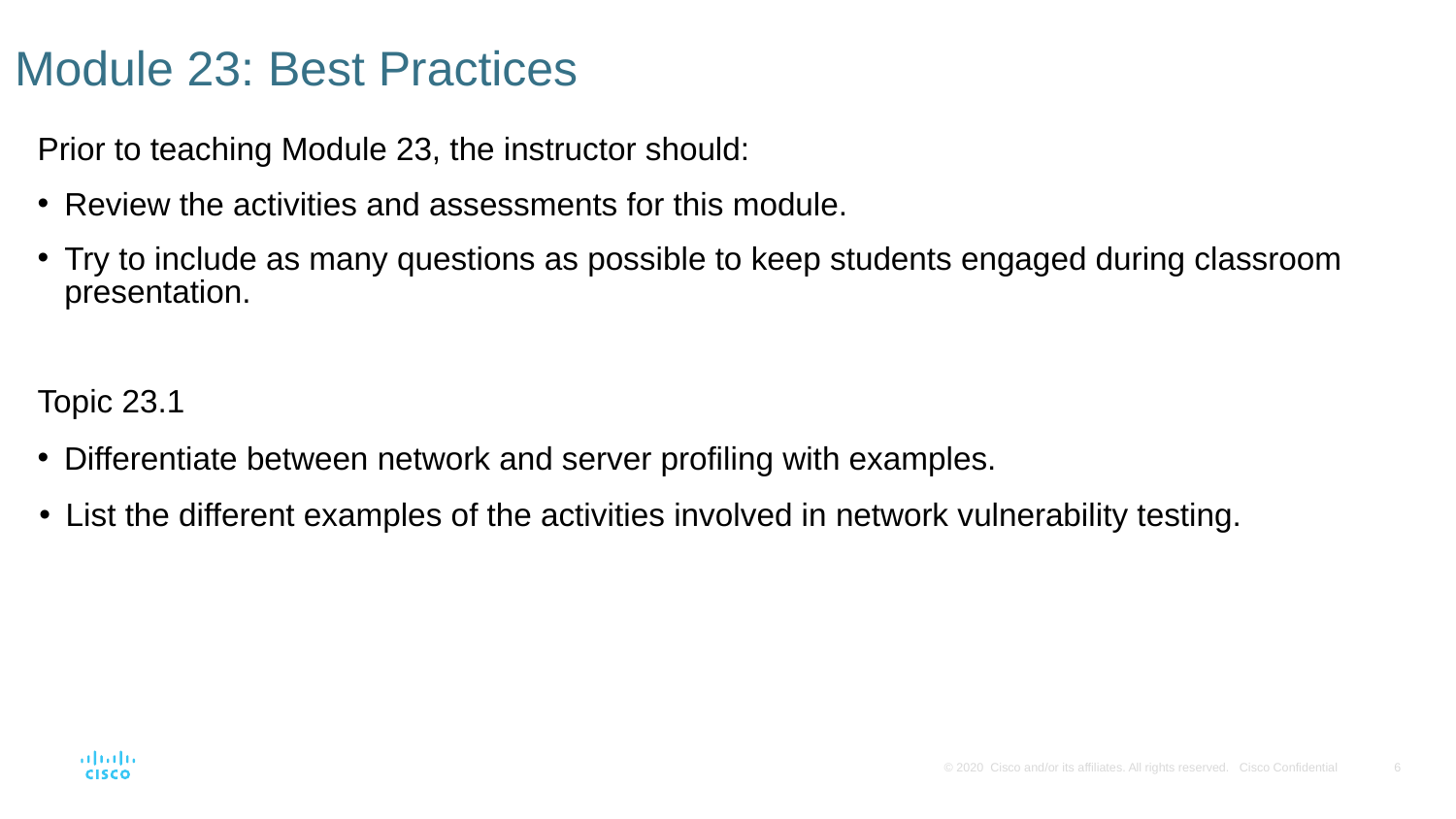

# Module 23: Best Practices
Prior to teaching Module 23, the instructor should:
Review the activities and assessments for this module.
Try to include as many questions as possible to keep students engaged during classroom presentation.

Topic 23.1
Differentiate between network and server profiling with examples.
List the different examples of the activities involved in network vulnerability testing.